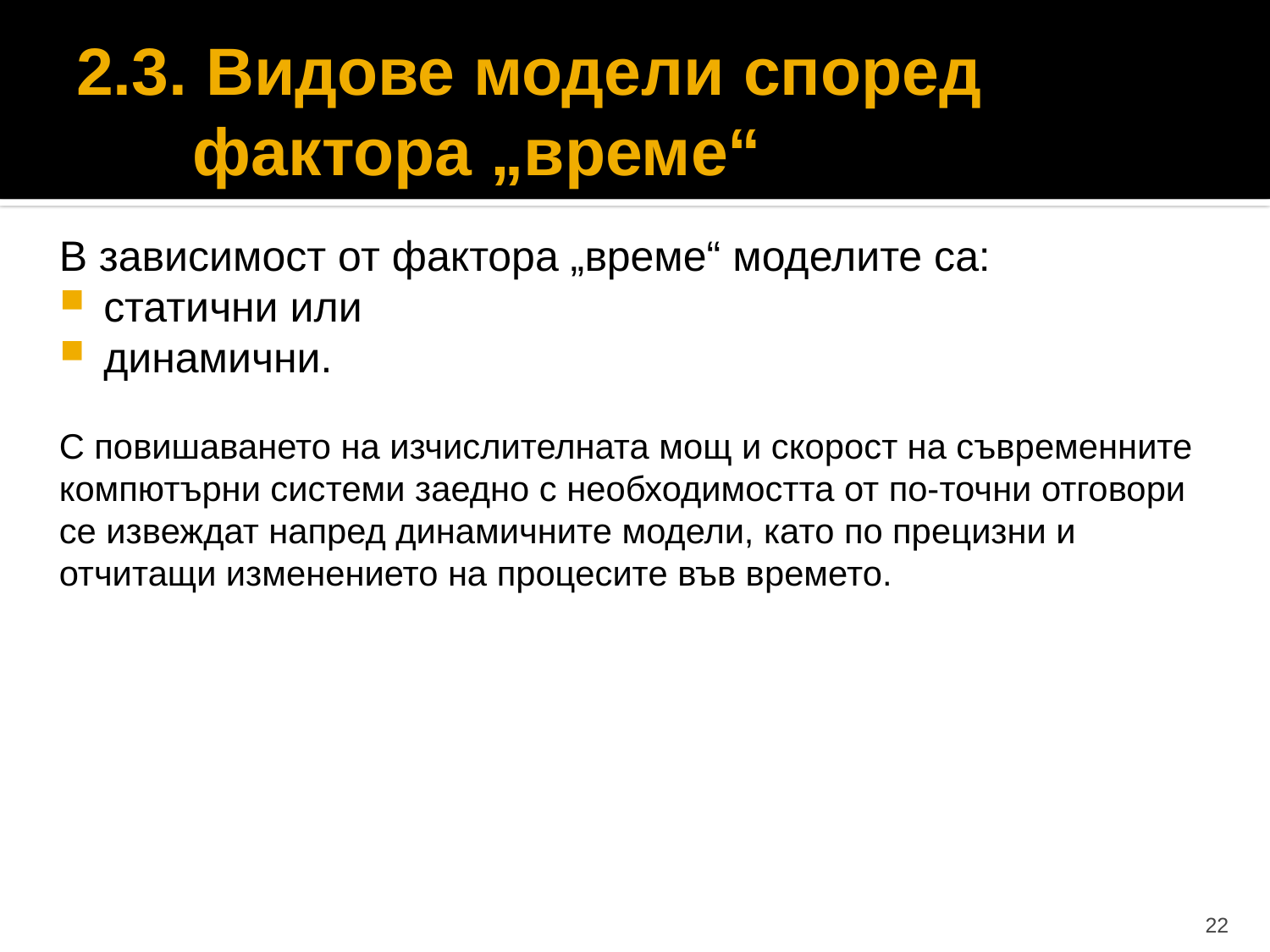

# 2.3. Видове модели според фактора „време“
В зависимост от фактора „време“ моделите са:
статични или
динамични.

С повишаването на изчислителната мощ и скорост на съвременните компютърни системи заедно с необходимостта от по-точни отговори се извеждат напред динамичните модели, като по прецизни и отчитащи изменението на процесите във времето.
22